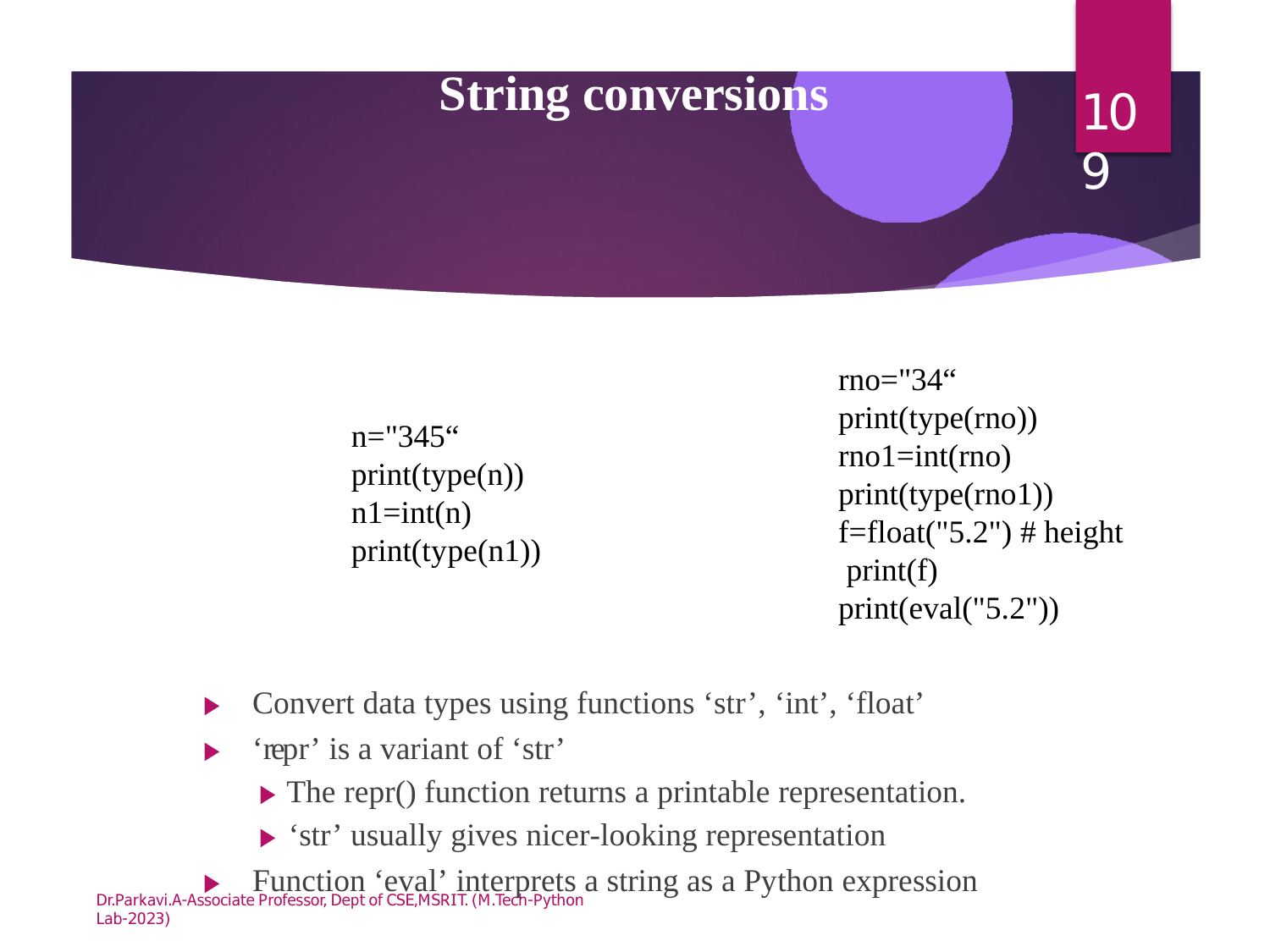

# String conversions
109
rno="34“  print(type(rno))  rno1=int(rno)  print(type(rno1))  f=float("5.2") # height  print(f)  print(eval("5.2"))
n="345“
print(type(n))  n1=int(n)  print(type(n1))
▶	Convert data types using functions ‘str’, ‘int’, ‘float’
▶	‘repr’ is a variant of ‘str’
▶ The repr() function returns a printable representation.
▶  ‘str’ usually gives nicer-looking representation
▶	Function ‘eval’ interprets a string as a Python expression
Dr.Parkavi.A-Associate Professor, Dept of CSE,MSRIT. (M.Tech-Python Lab-2023)